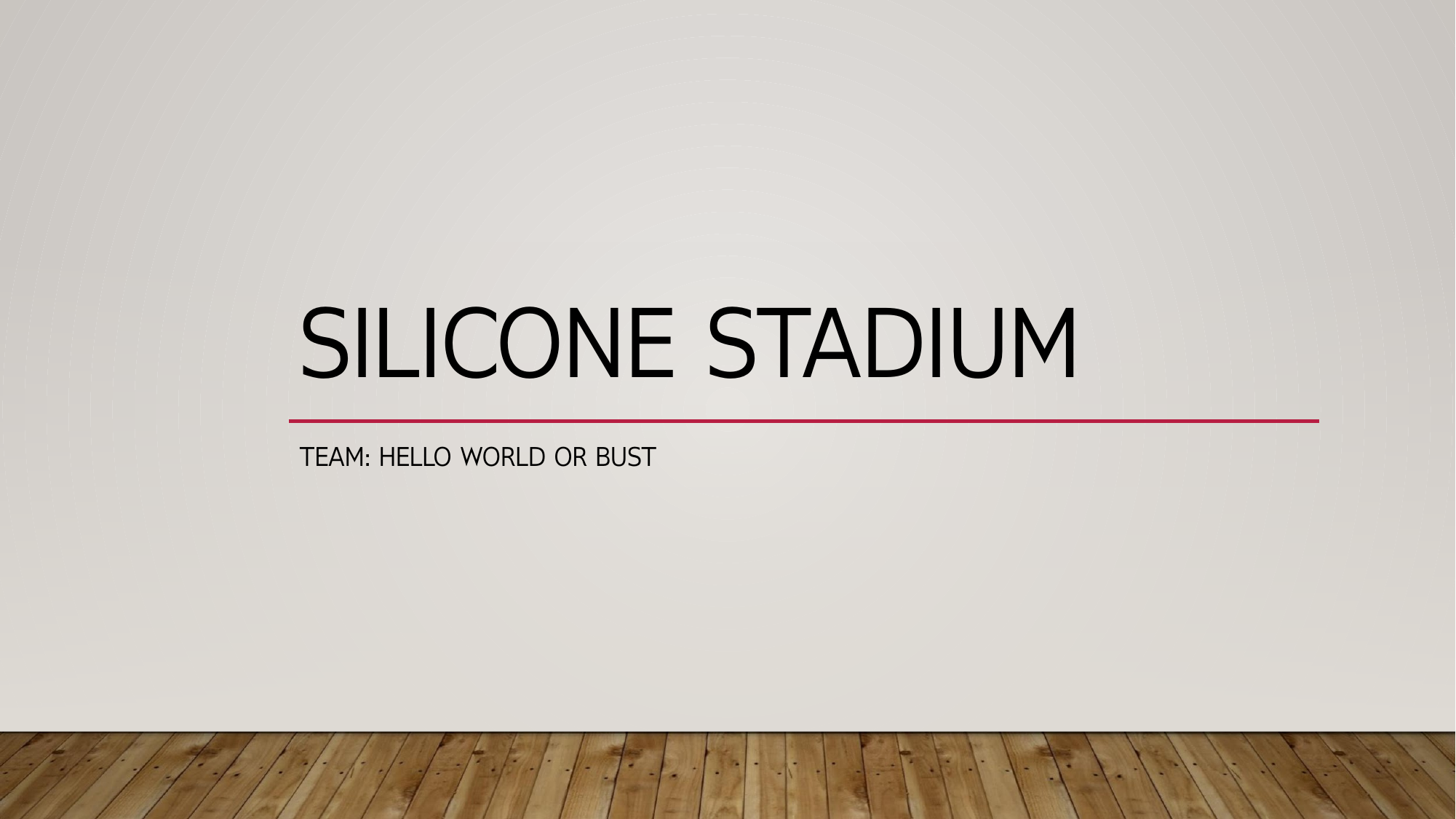

# SILICONE STADIUM
TEAM: HELLO WORLD OR BUST